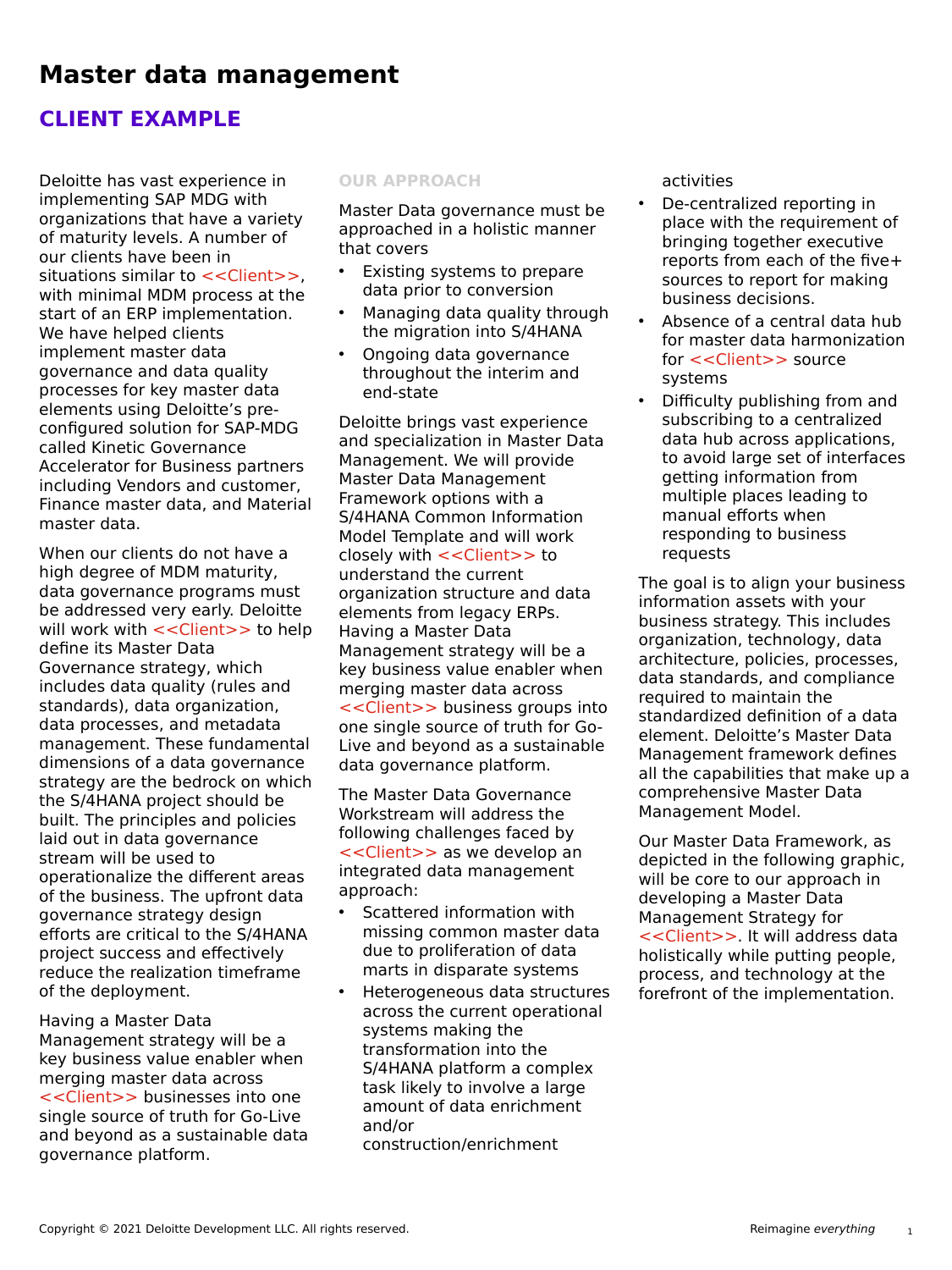

# Master data management
Client example
Deloitte has vast experience in implementing SAP MDG with organizations that have a variety of maturity levels. A number of our clients have been in situations similar to <<Client>>, with minimal MDM process at the start of an ERP implementation. We have helped clients implement master data governance and data quality processes for key master data elements using Deloitte’s pre-configured solution for SAP-MDG called Kinetic Governance Accelerator for Business partners including Vendors and customer, Finance master data, and Material master data.
When our clients do not have a high degree of MDM maturity, data governance programs must be addressed very early. Deloitte will work with <<Client>> to help define its Master Data Governance strategy, which includes data quality (rules and standards), data organization, data processes, and metadata management. These fundamental dimensions of a data governance strategy are the bedrock on which the S/4HANA project should be built. The principles and policies laid out in data governance stream will be used to operationalize the different areas of the business. The upfront data governance strategy design efforts are critical to the S/4HANA project success and effectively reduce the realization timeframe of the deployment.
Having a Master Data Management strategy will be a key business value enabler when merging master data across <<Client>> businesses into one single source of truth for Go-Live and beyond as a sustainable data governance platform.
Our approach
Master Data governance must be approached in a holistic manner that covers
Existing systems to prepare data prior to conversion
Managing data quality through the migration into S/4HANA
Ongoing data governance throughout the interim and end-state
Deloitte brings vast experience and specialization in Master Data Management. We will provide Master Data Management Framework options with a S/4HANA Common Information Model Template and will work closely with <<Client>> to understand the current organization structure and data elements from legacy ERPs. Having a Master Data Management strategy will be a key business value enabler when merging master data across <<Client>> business groups into one single source of truth for Go-Live and beyond as a sustainable data governance platform.
The Master Data Governance Workstream will address the following challenges faced by <<Client>> as we develop an integrated data management approach:
Scattered information with missing common master data due to proliferation of data marts in disparate systems
Heterogeneous data structures across the current operational systems making the transformation into the S/4HANA platform a complex task likely to involve a large amount of data enrichment and/or construction/enrichment activities
De-centralized reporting in place with the requirement of bringing together executive reports from each of the five+ sources to report for making business decisions.
Absence of a central data hub for master data harmonization for <<Client>> source systems
Difficulty publishing from and subscribing to a centralized data hub across applications, to avoid large set of interfaces getting information from multiple places leading to manual efforts when responding to business requests
The goal is to align your business information assets with your business strategy. This includes organization, technology, data architecture, policies, processes, data standards, and compliance required to maintain the standardized definition of a data element. Deloitte’s Master Data Management framework defines all the capabilities that make up a comprehensive Master Data Management Model.
Our Master Data Framework, as depicted in the following graphic, will be core to our approach in developing a Master Data Management Strategy for <<Client>>. It will address data holistically while putting people, process, and technology at the forefront of the implementation.